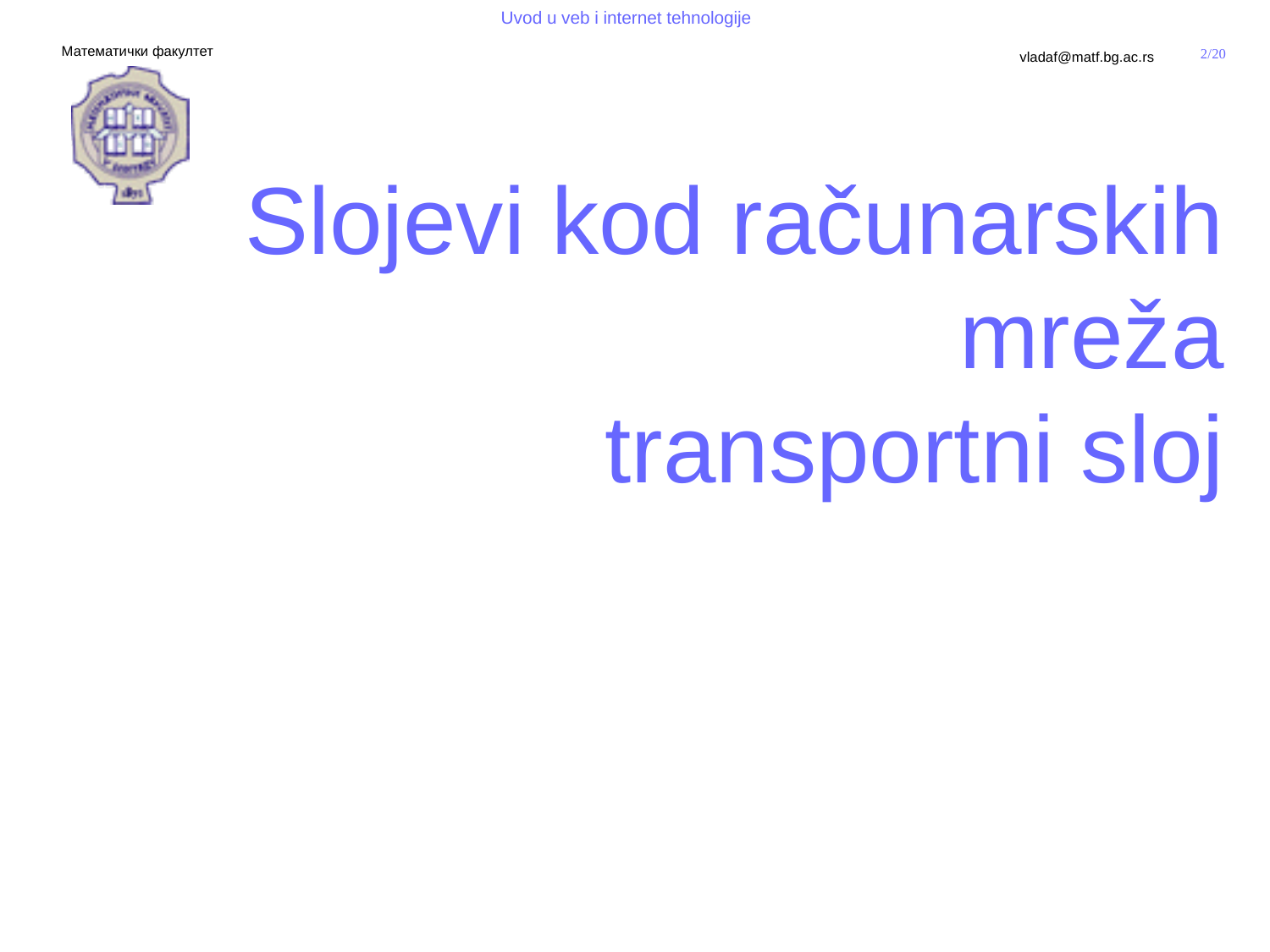

# Slojevi kod računarskih mreža transportni sloj